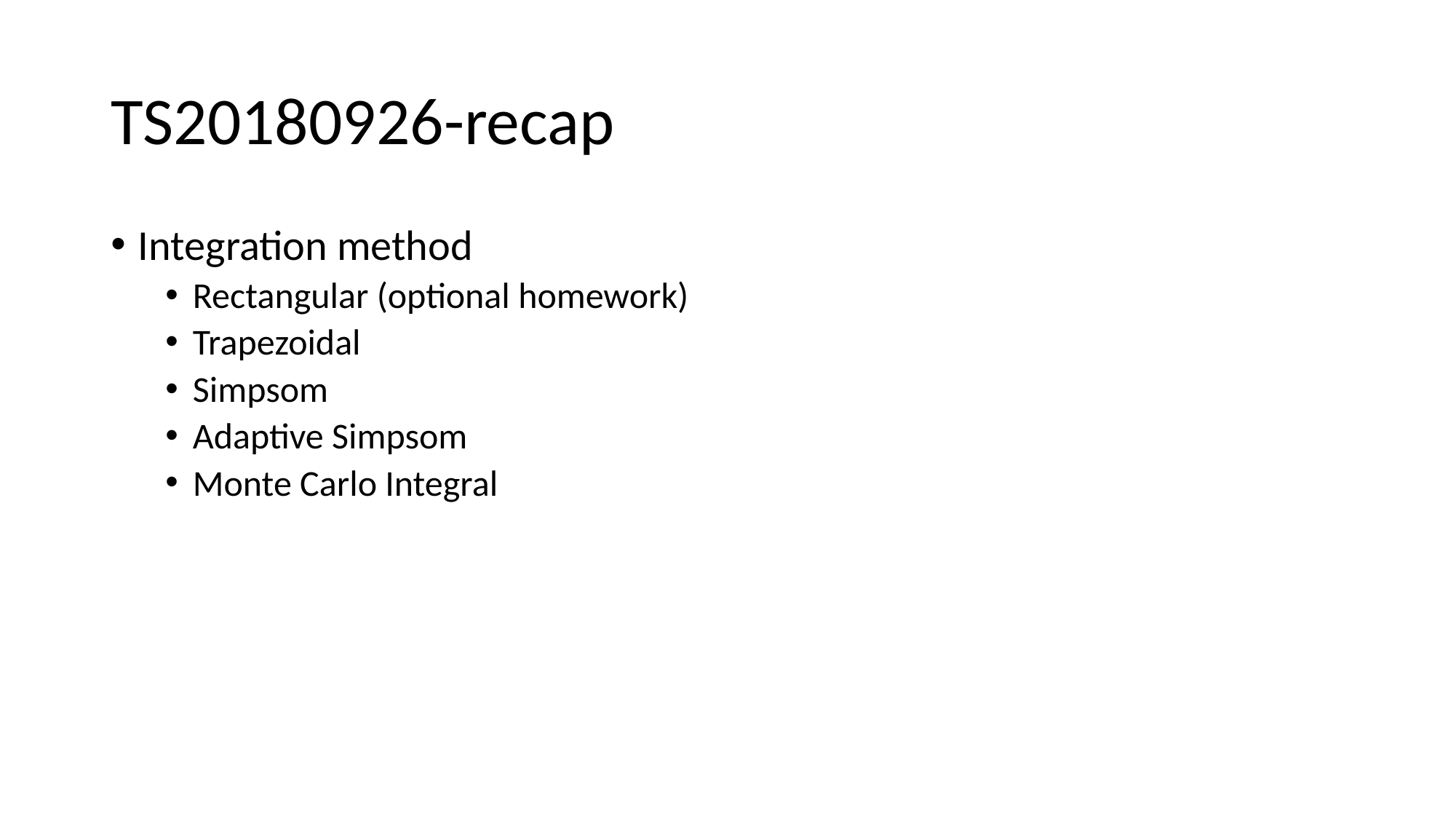

# TS20180926-recap
Integration method
Rectangular (optional homework)
Trapezoidal
Simpsom
Adaptive Simpsom
Monte Carlo Integral